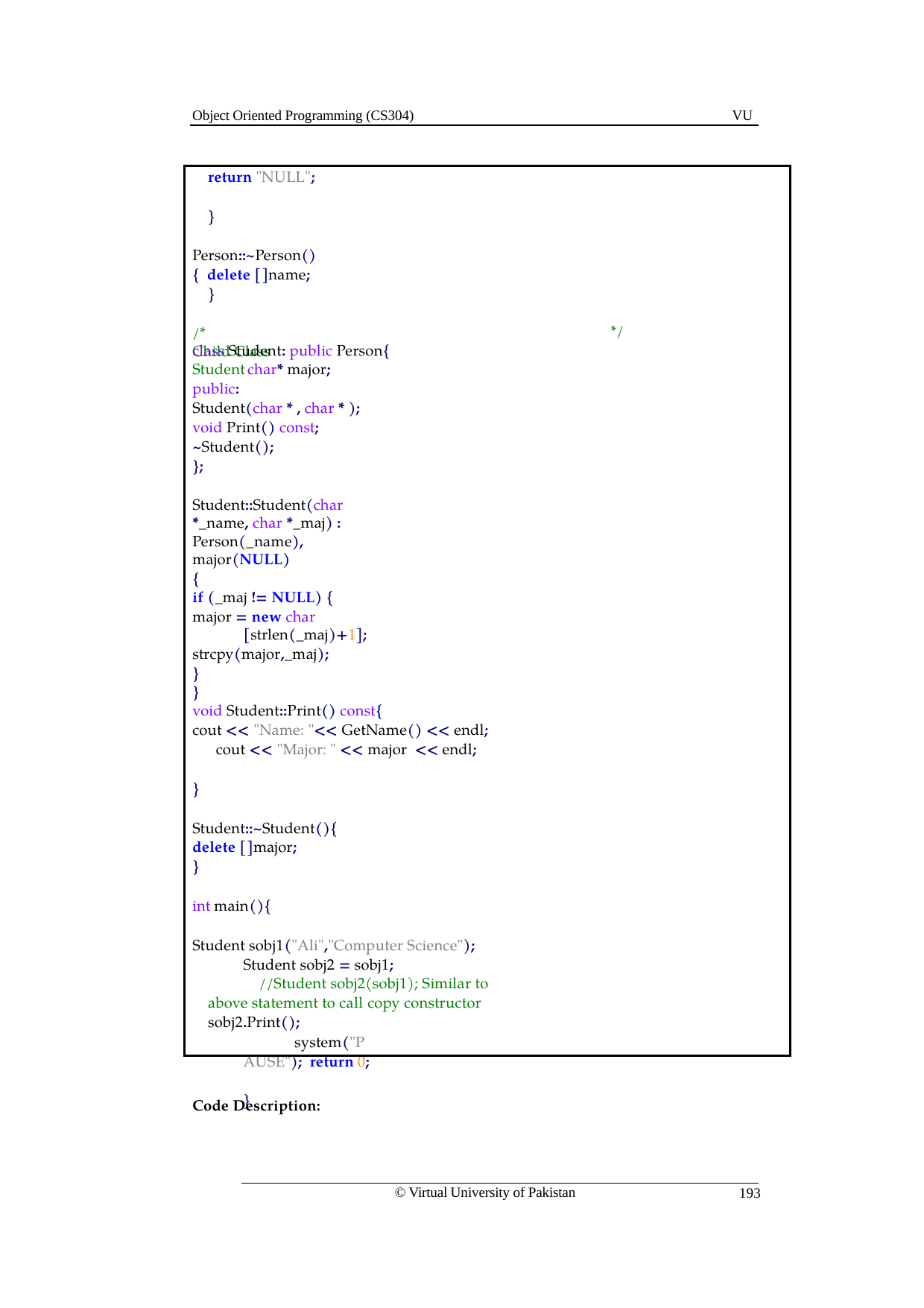

Object Oriented Programming (CS304)
VU

return "NULL";

}

Person::~Person(){  delete []name;
}

/*	Child Class Student
*/
class Student: public Person{  char* major;
public:
Student(char * , char * );
void Print() const;
~Student();
};

Student::Student(char *_name, char *_maj) : Person(_name), major(NULL)
{
if (_maj != NULL) {
major = new char [strlen(_maj)+1];
strcpy(major,_maj);
}
}
void Student::Print() const{
cout << "Name: "<< GetName() << endl;  cout << "Major: " << major  << endl;

}

Student::~Student(){
delete []major;
}

int main(){

Student sobj1("Ali","Computer Science");  Student sobj2 = sobj1;
//Student sobj2(sobj1); Similar to above statement to call copy constructor  sobj2.Print();
system("PAUSE");  return 0;

}

Code Description:
© Virtual University of Pakistan

193